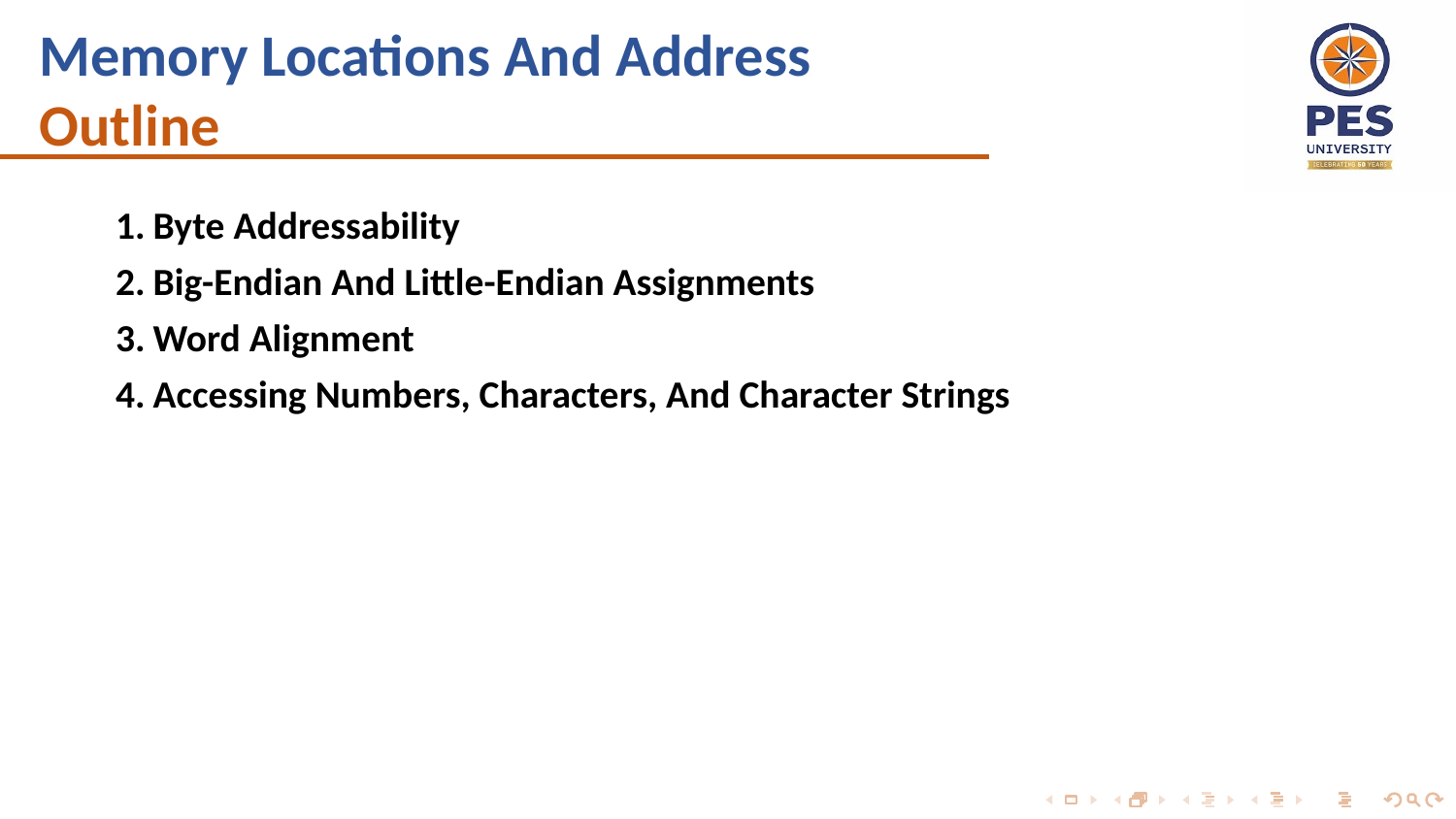

# Memory Locations And Address Outline

Byte Addressability
Big-Endian And Little-Endian Assignments
Word Alignment
Accessing Numbers, Characters, And Character Strings